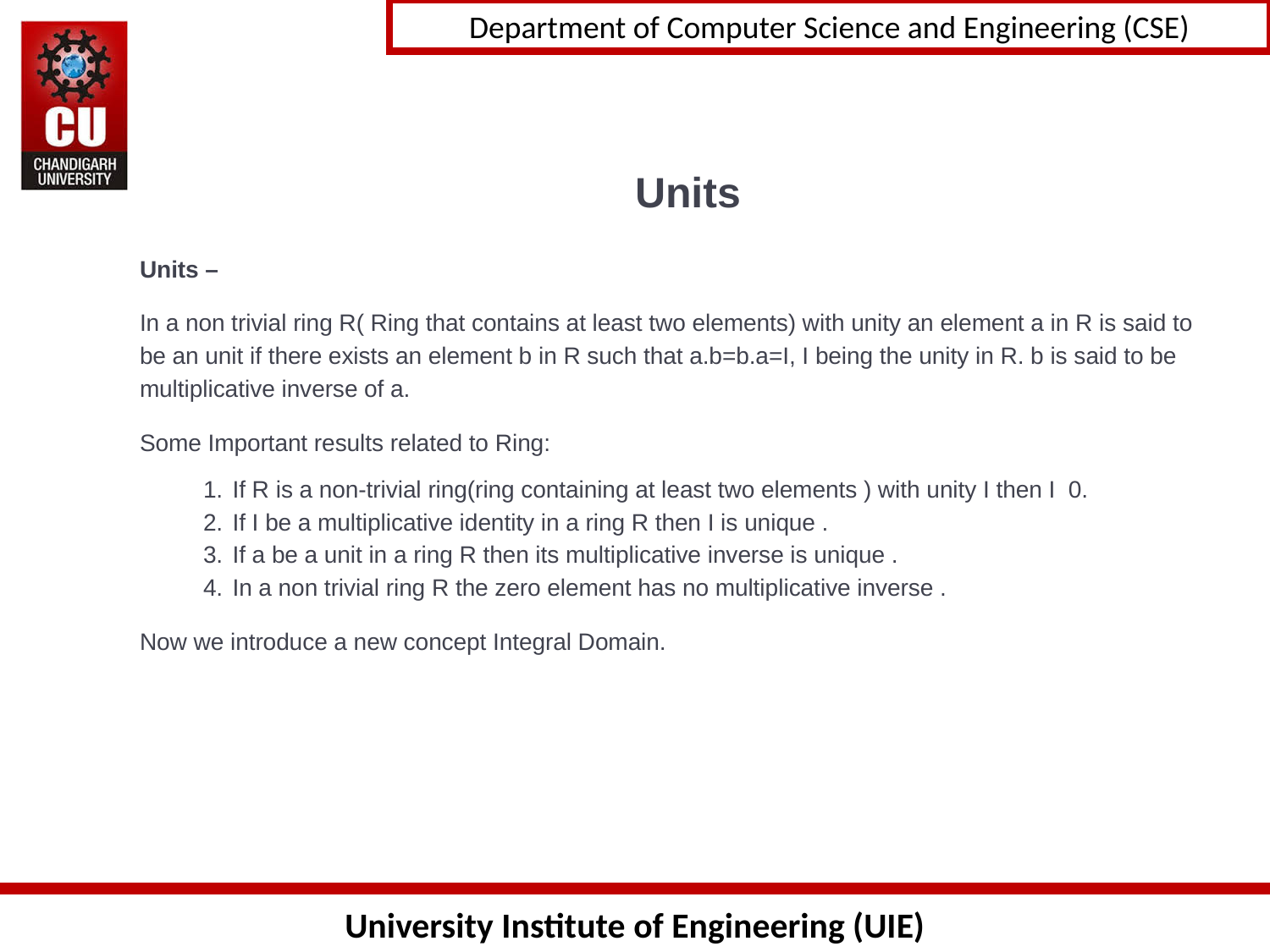

# Units
Units –
In a non trivial ring R( Ring that contains at least two elements) with unity an element a in R is said to be an unit if there exists an element b in R such that a.b=b.a=I, I being the unity in R. b is said to be multiplicative inverse of a.
Some Important results related to Ring:
1.   If R is a non-trivial ring(ring containing at least two elements ) with unity I then I  0.
2.   If I be a multiplicative identity in a ring R then I is unique .
3.   If a be a unit in a ring R then its multiplicative inverse is unique .
4.   In a non trivial ring R the zero element has no multiplicative inverse .
Now we introduce a new concept Integral Domain.